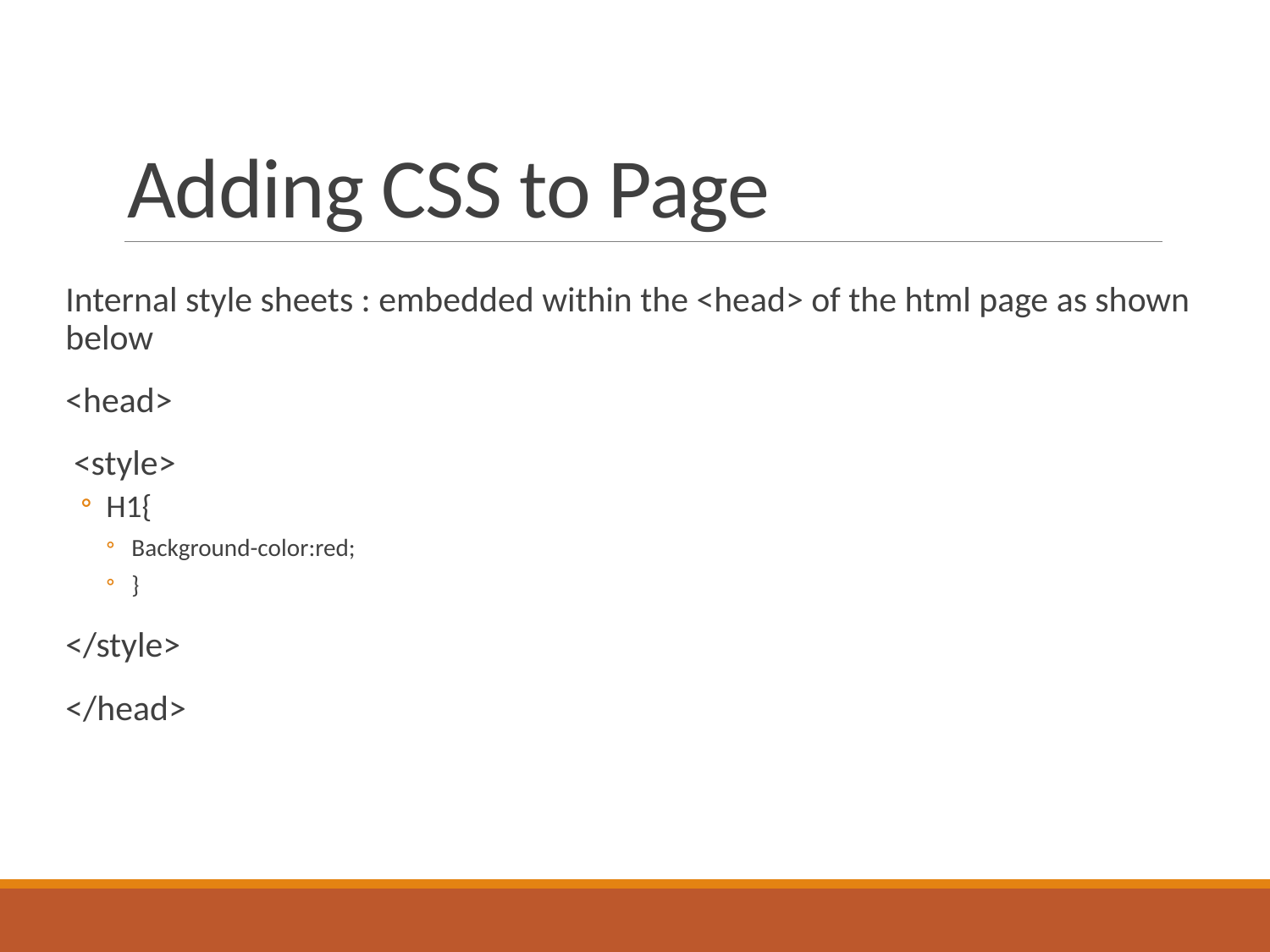

# Adding CSS to Page
Internal style sheets : embedded within the <head> of the html page as shown below
<head>
 <style>
H1{
Background-color:red;
}
</style>
</head>